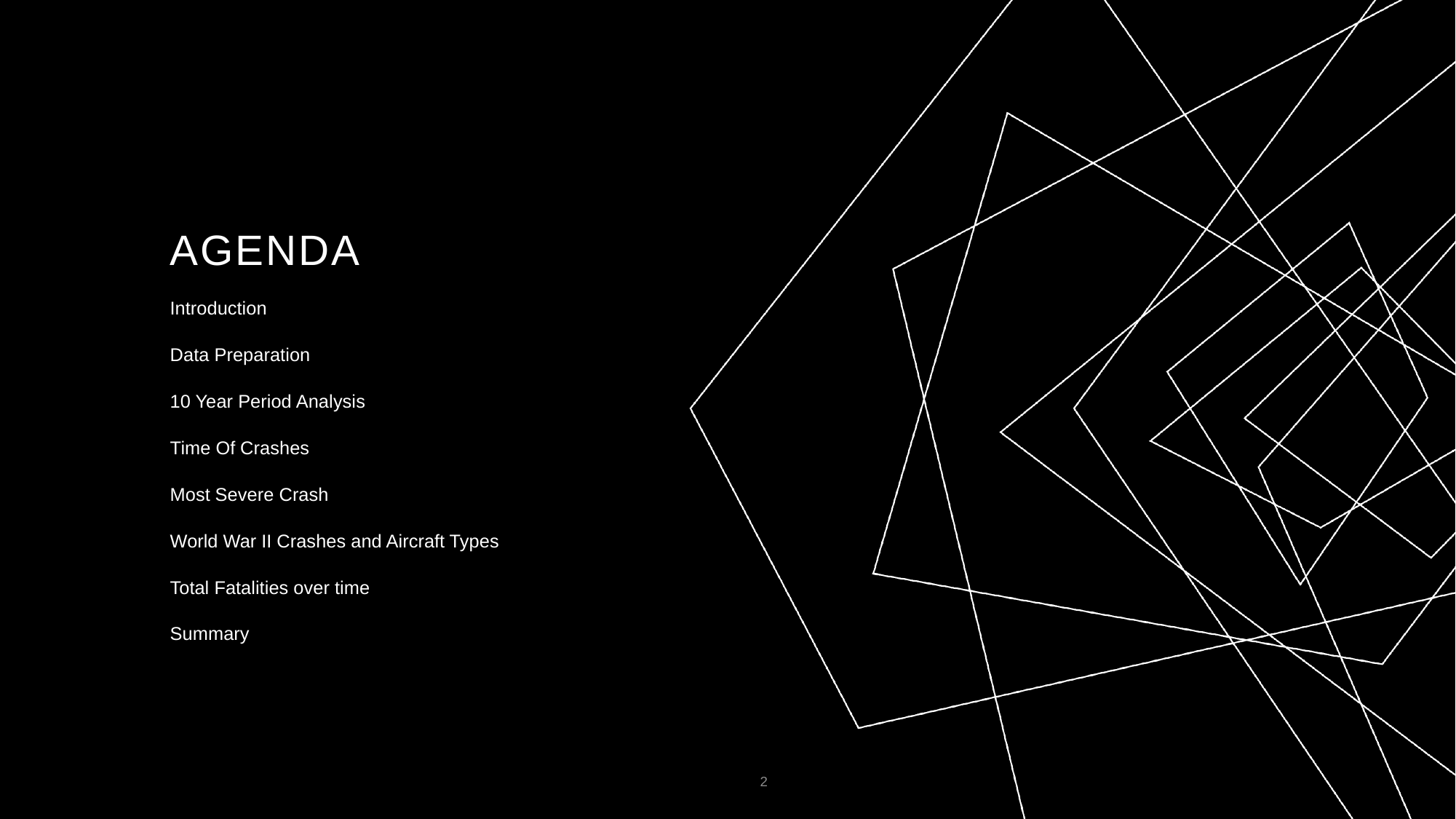

# AGENDA
Introduction
Data Preparation
10 Year Period Analysis
Time Of Crashes
Most Severe Crash
World War II Crashes and Aircraft Types
Total Fatalities over time
Summary
2